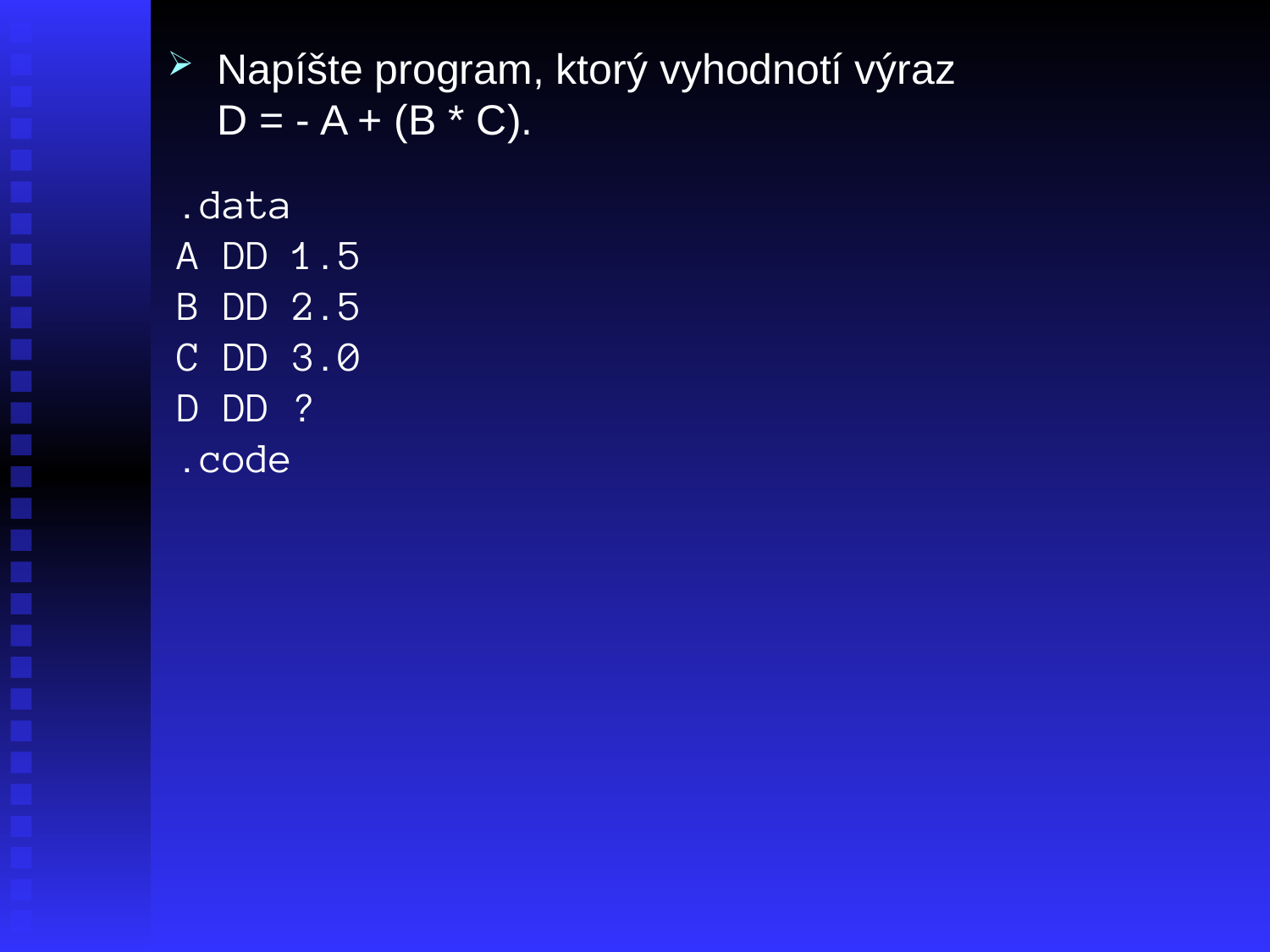

Napíšte program, ktorý vyhodnotí výraz D = - A + (B * C).
.data
A DD 1.5
B DD 2.5
C DD 3.0
D DD ?
.code